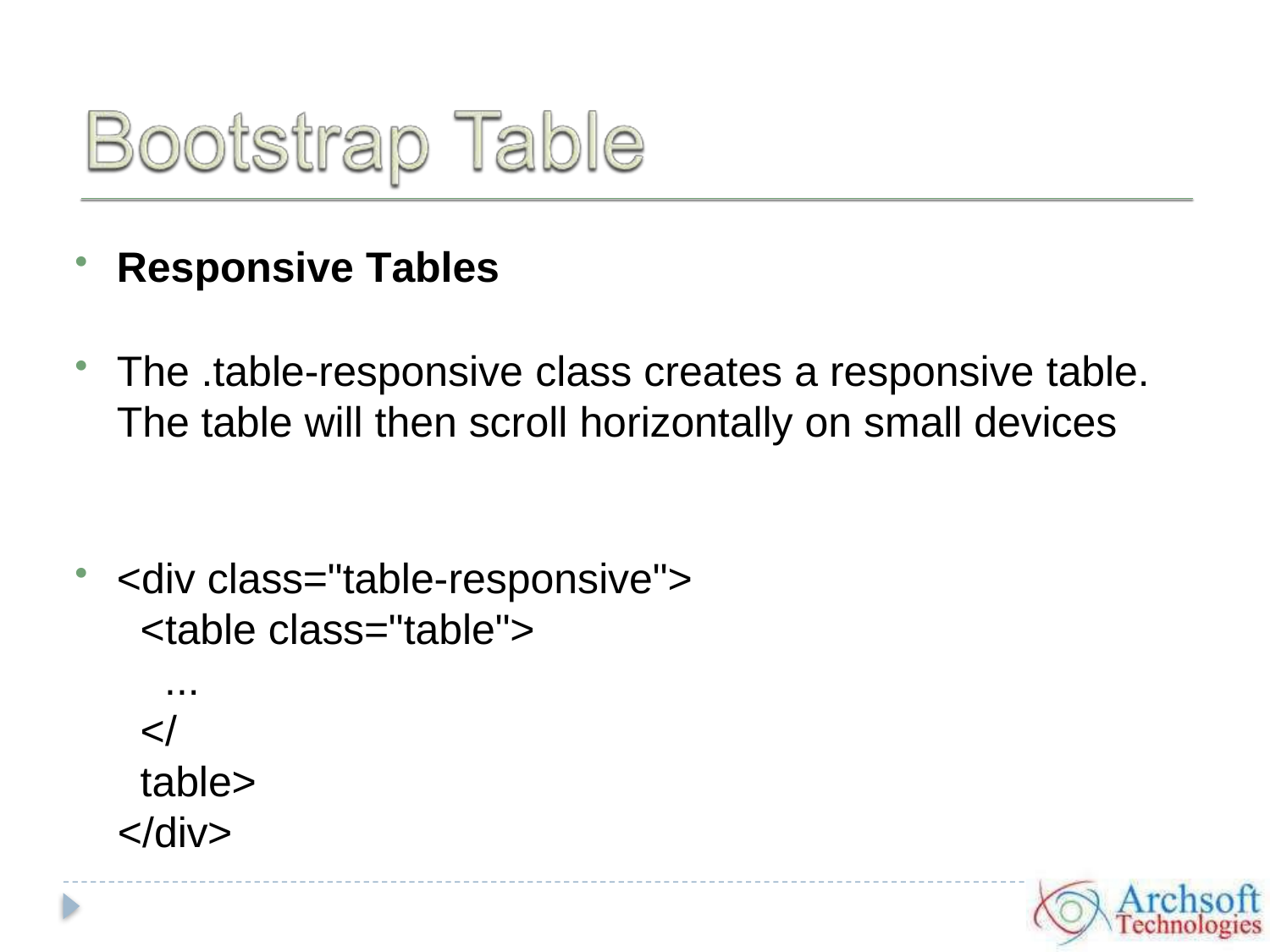

Responsive Tables

The .table-responsive class creates a responsive table. The table will then scroll horizontally on small devices

<div class="table-responsive">
<table class="table">
...
</table>
</div>